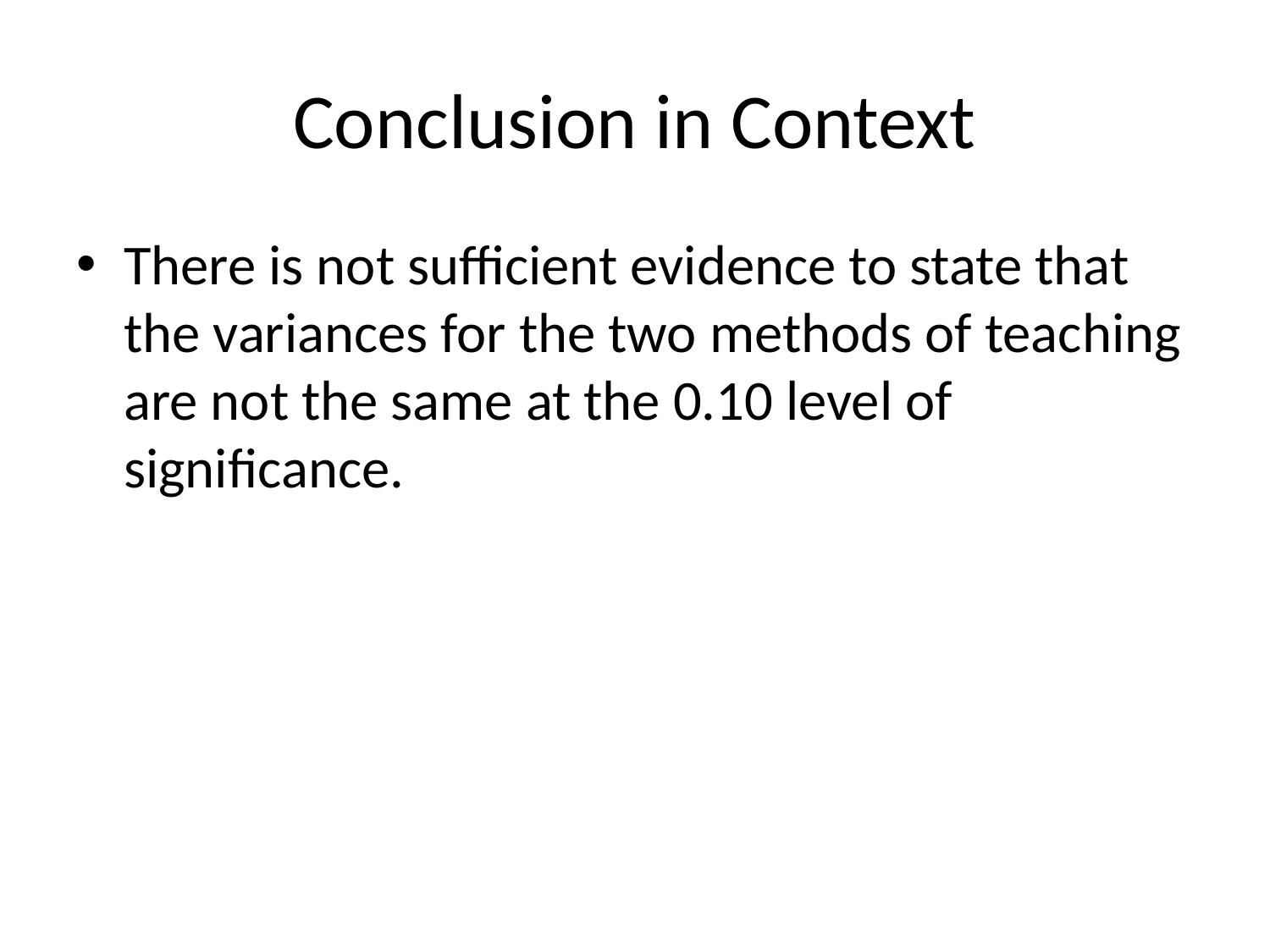

# Conclusion in Context
There is not sufficient evidence to state that the variances for the two methods of teaching are not the same at the 0.10 level of significance.